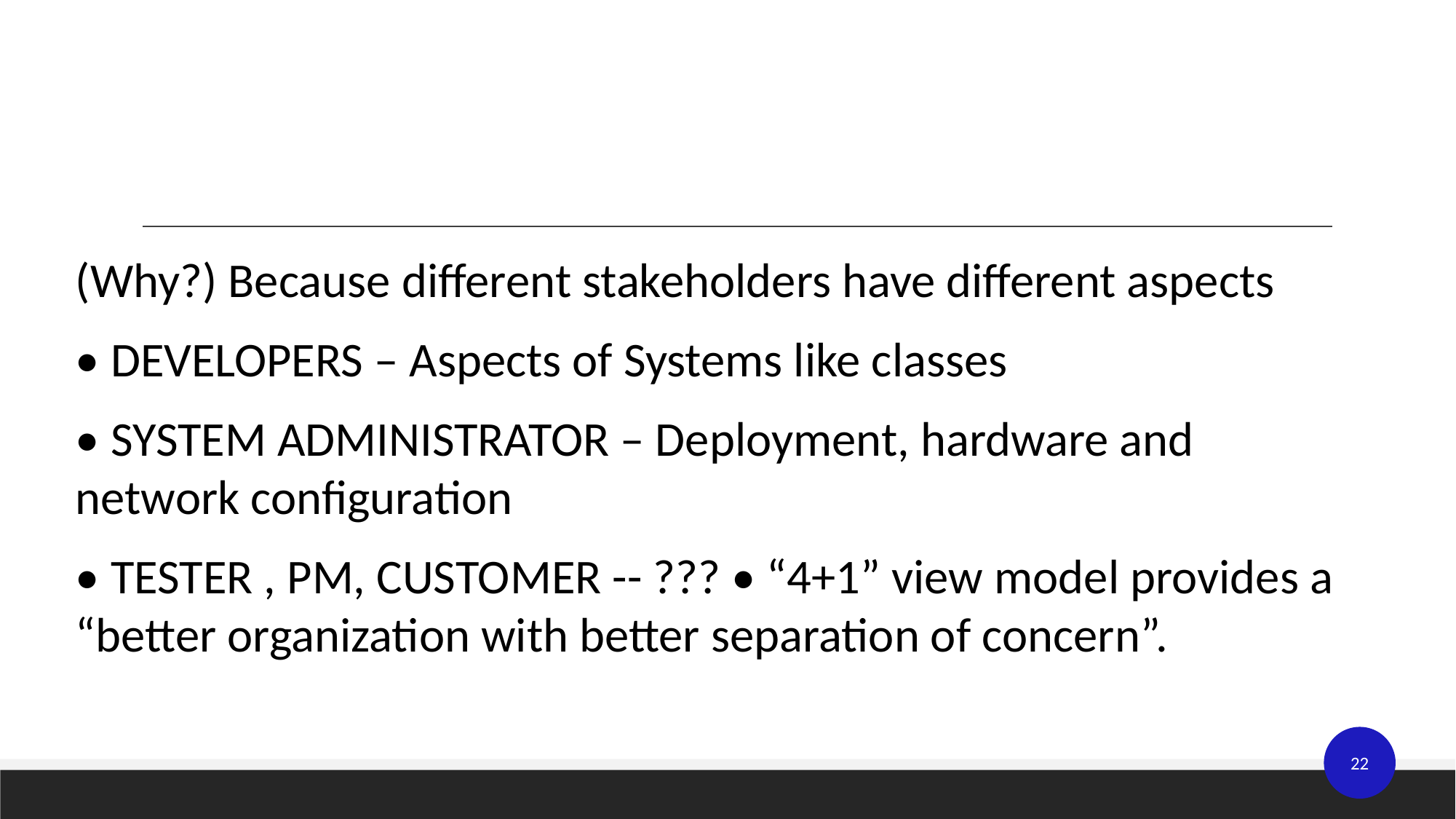

(Why?) Because different stakeholders have different aspects
• DEVELOPERS – Aspects of Systems like classes
• SYSTEM ADMINISTRATOR – Deployment, hardware and network configuration
• TESTER , PM, CUSTOMER -- ??? • “4+1” view model provides a “better organization with better separation of concern”.